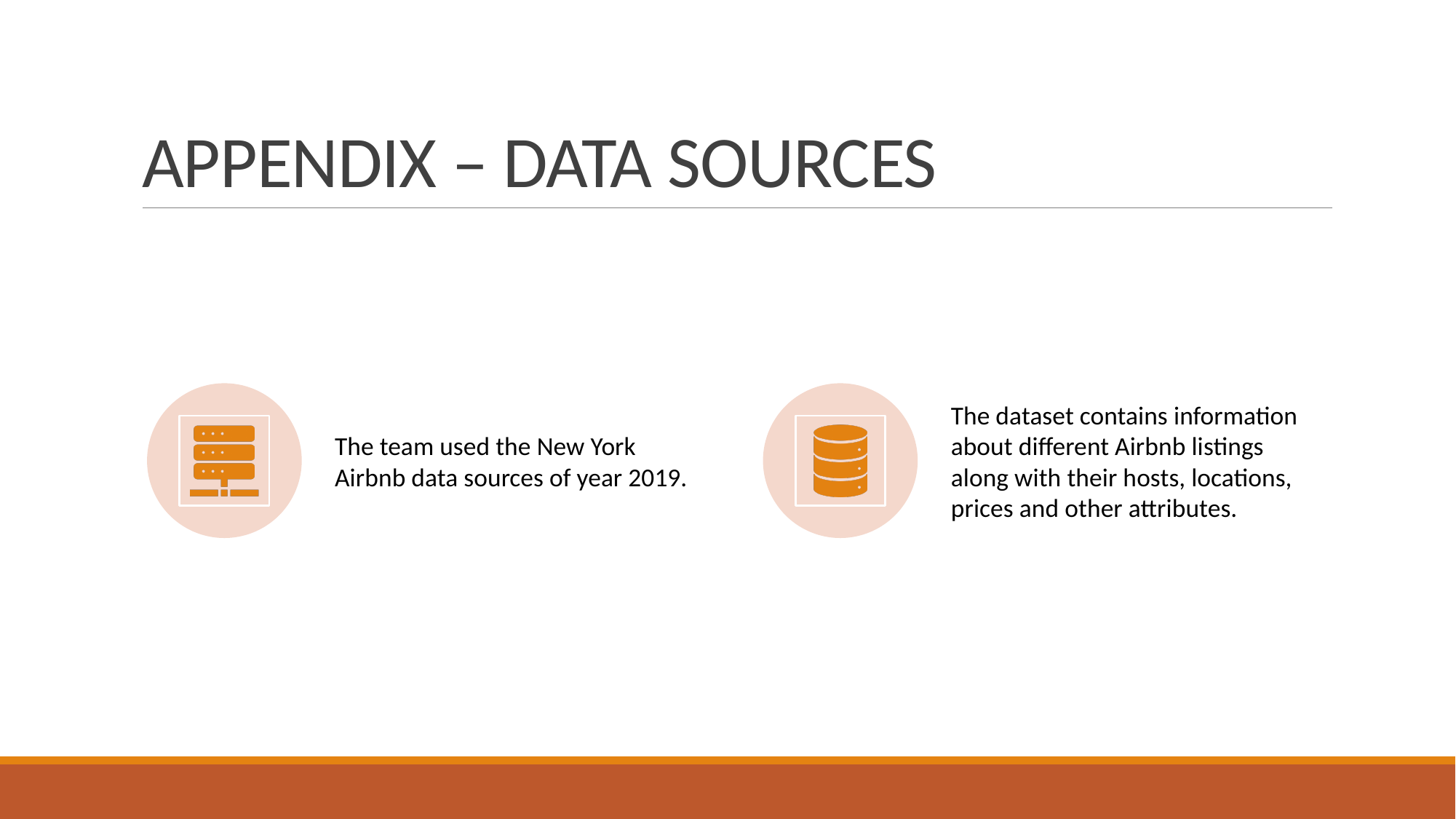

# APPENDIX – DATA SOURCES
The team used the New York Airbnb data sources of year 2019.
The dataset contains information about different Airbnb listings along with their hosts, locations, prices and other attributes.